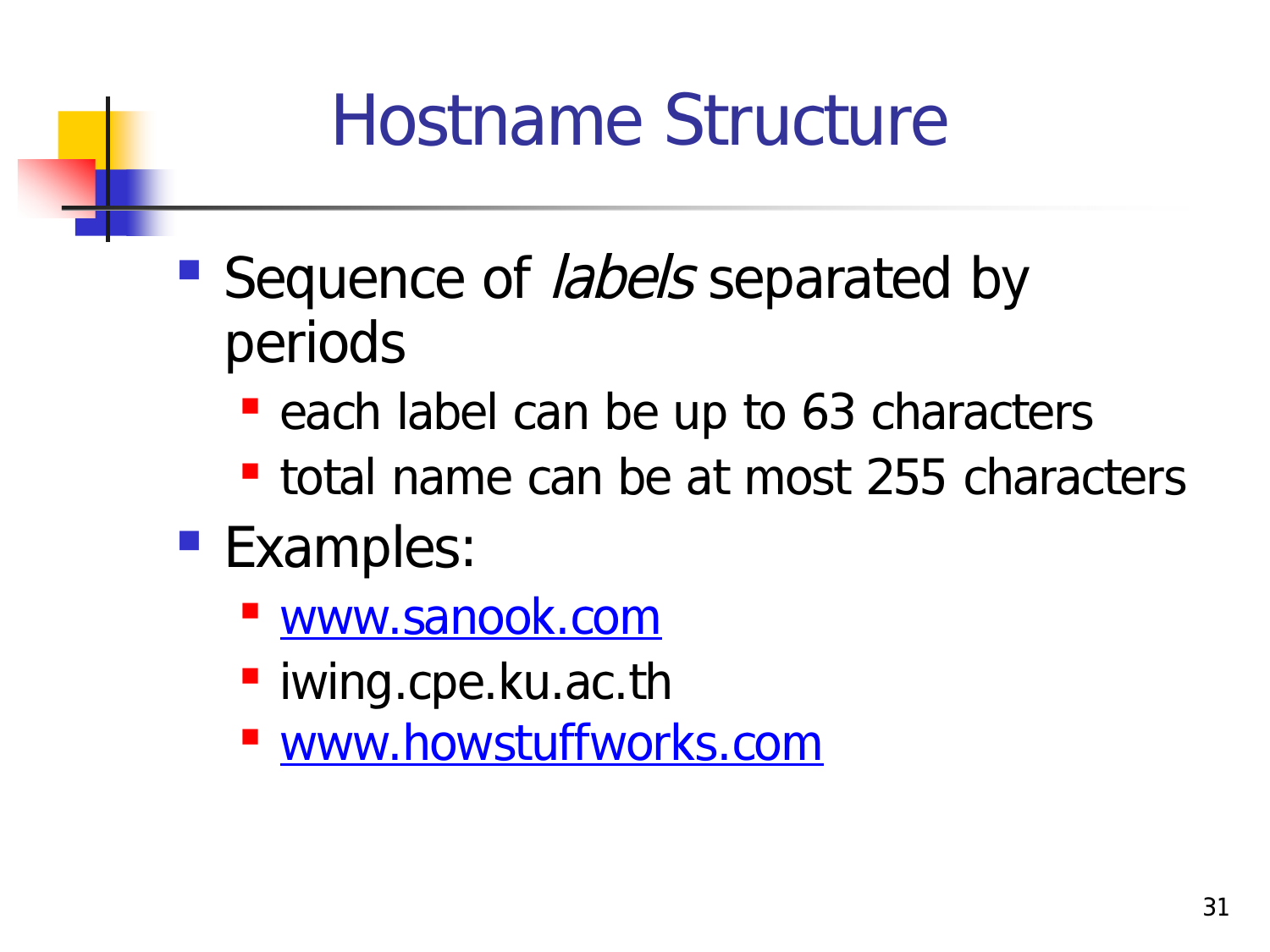

# Hostname Structure
Sequence of labels separated by
periods
each label can be up to 63 characters
total name can be at most 255 characters
Examples:
www.sanook.com
iwing.cpe.ku.ac.th
www.howstuffworks.com
31